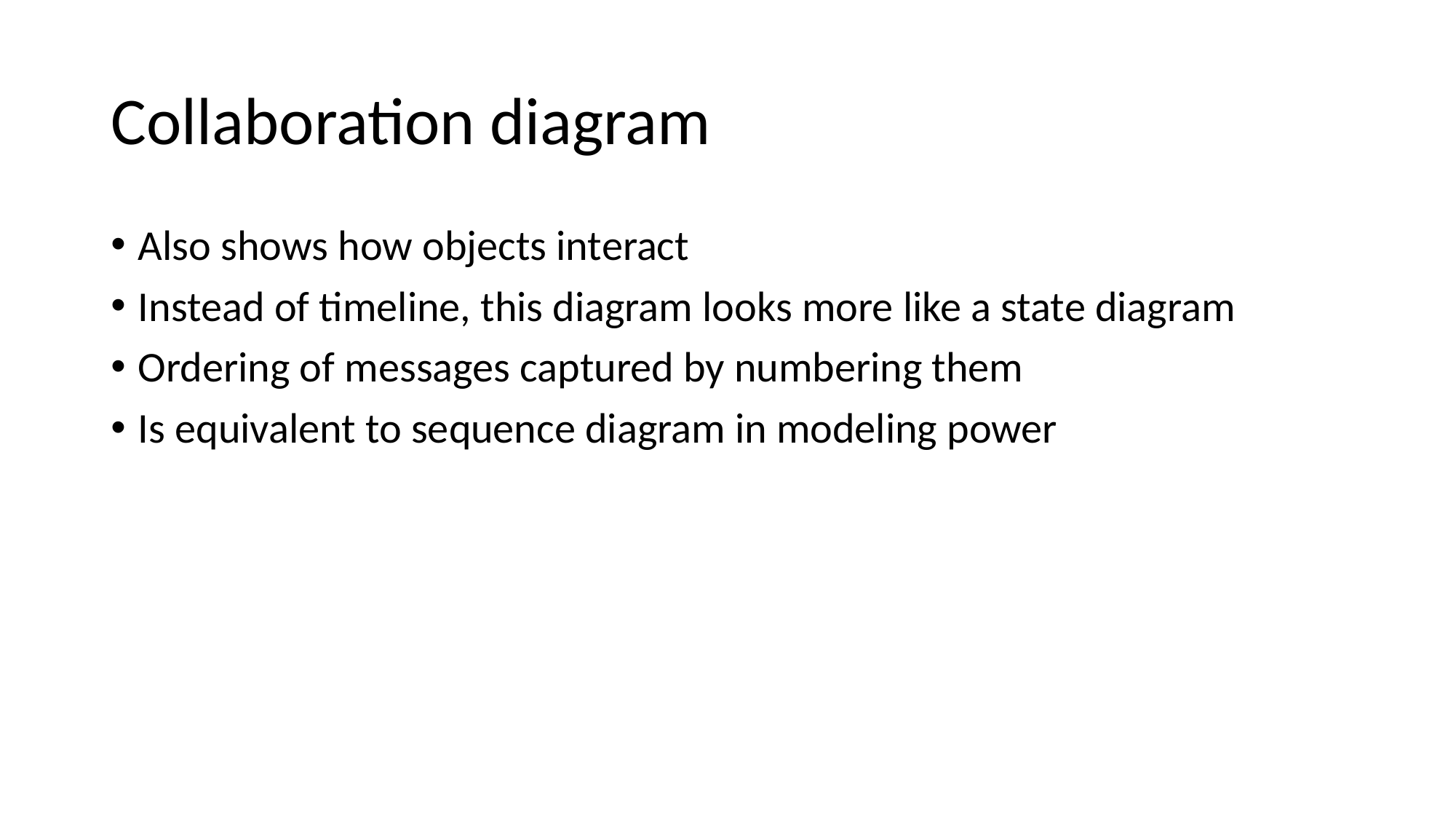

# Collaboration diagram
Also shows how objects interact
Instead of timeline, this diagram looks more like a state diagram
Ordering of messages captured by numbering them
Is equivalent to sequence diagram in modeling power